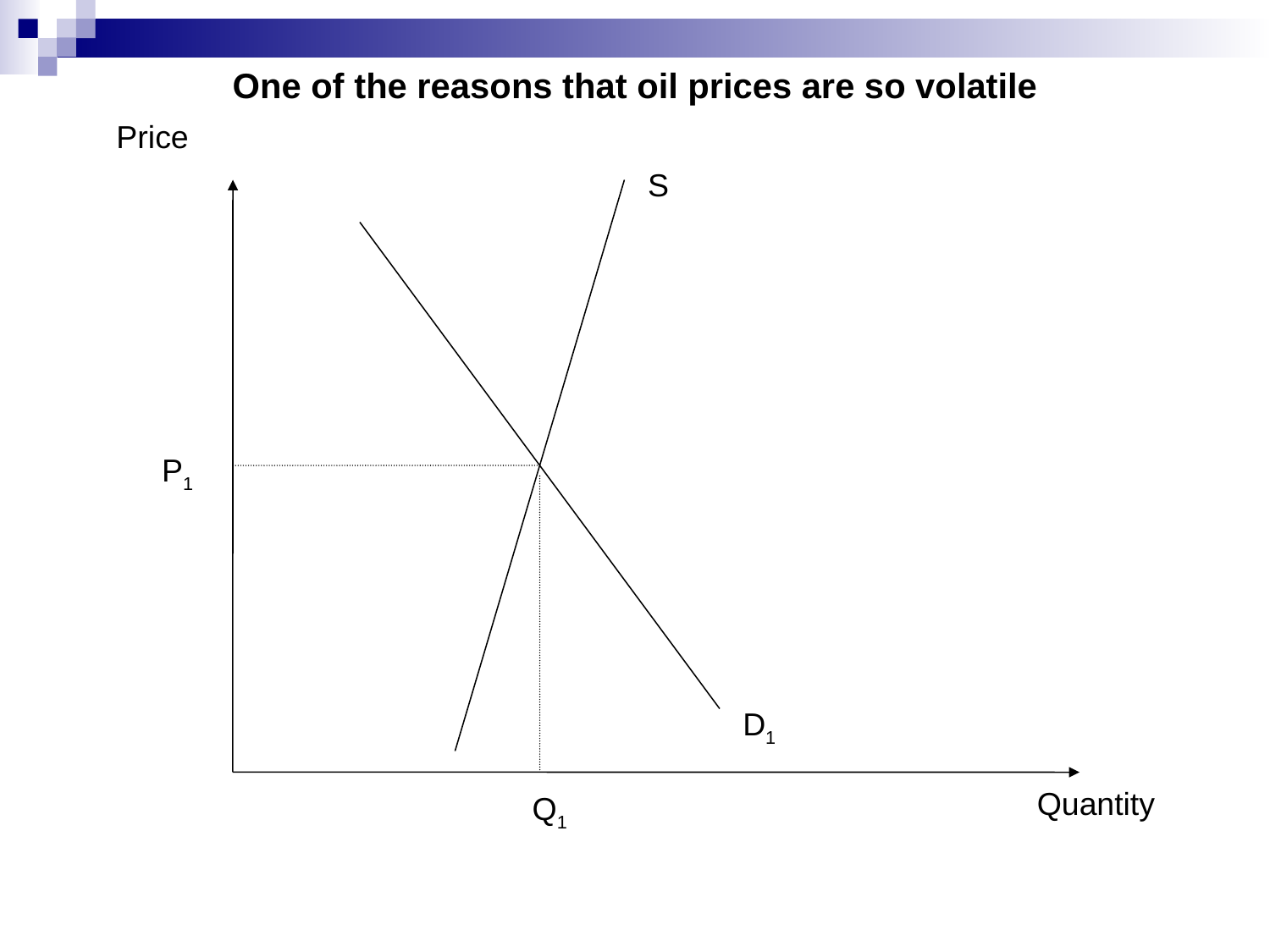

# One of the reasons that oil prices are so volatile
Price
S

P1

D1

Quantity
Q1